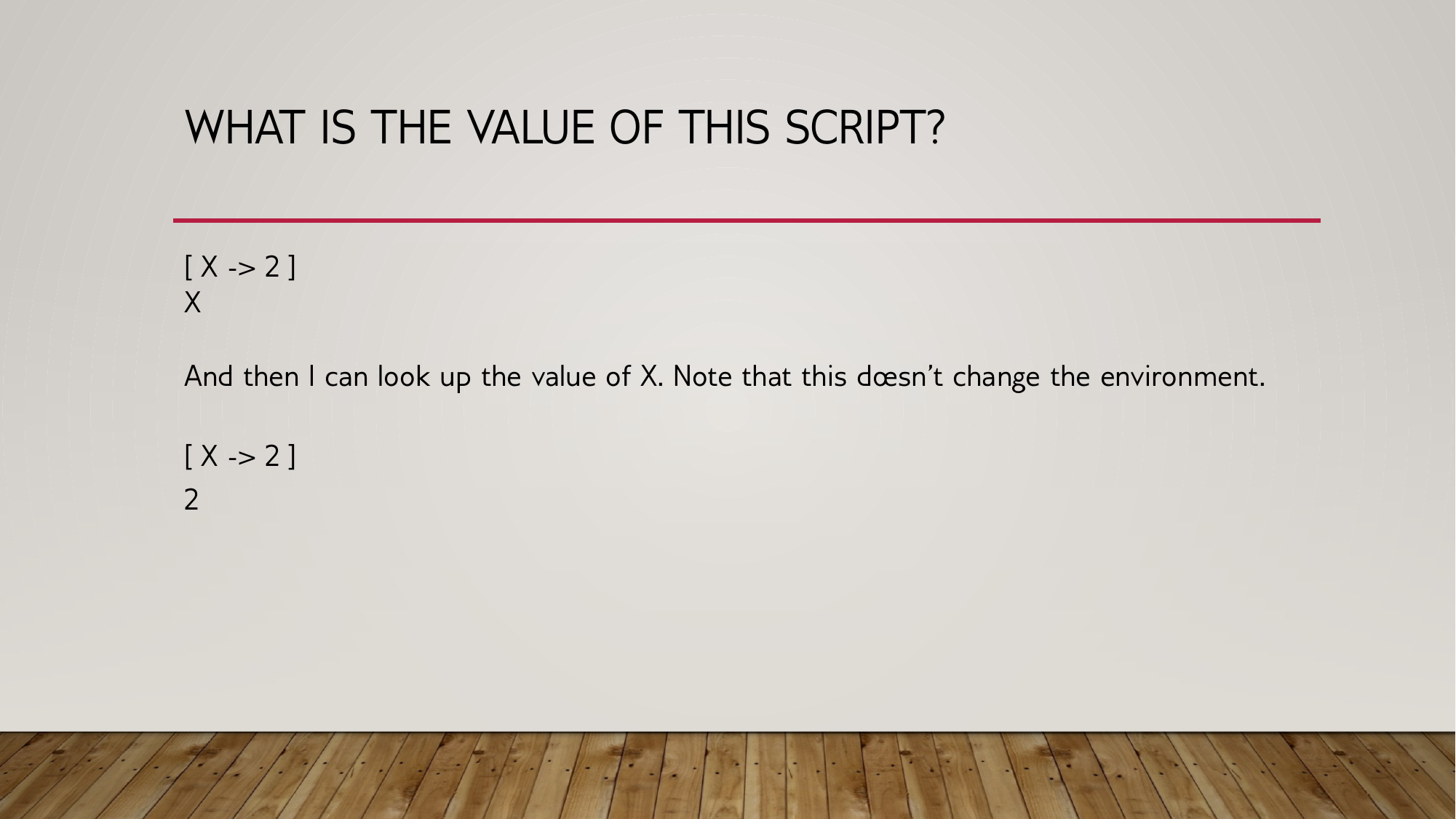

# What is the value of this script?
[ X -> 2 ]
X

And then I can look up the value of X. Note that this doesn’t change the environment.

[ X -> 2 ]
2